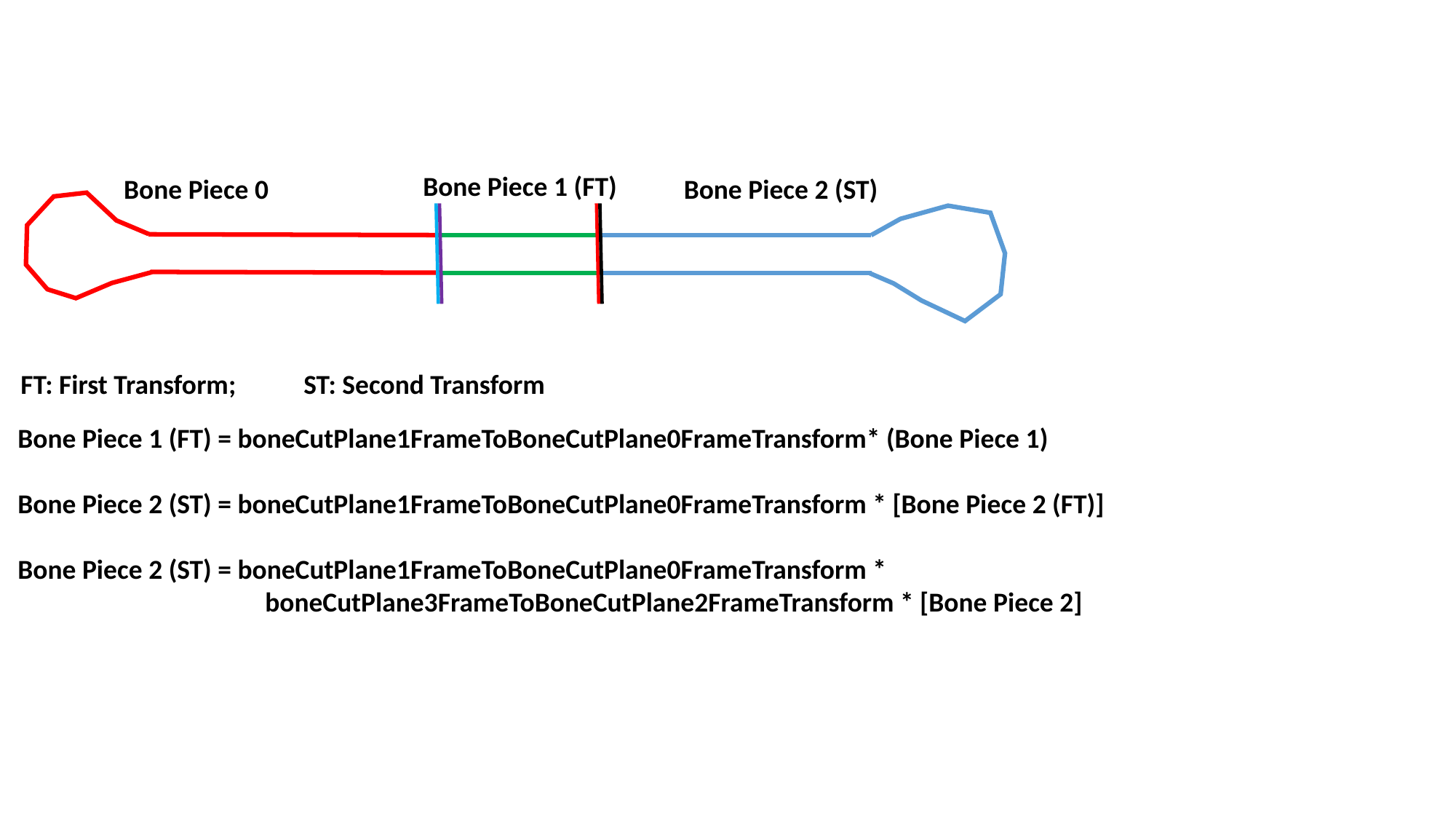

Bone Piece 1 (FT)
Bone Piece 0
Bone Piece 2 (ST)
FT: First Transform;           ST: Second Transform
Bone Piece 1 (FT) = boneCutPlane1FrameToBoneCutPlane0FrameTransform* (Bone Piece 1)

Bone Piece 2 (ST) = boneCutPlane1FrameToBoneCutPlane0FrameTransform * [Bone Piece 2 (FT)]

Bone Piece 2 (ST) = boneCutPlane1FrameToBoneCutPlane0FrameTransform *
                                        boneCutPlane3FrameToBoneCutPlane2FrameTransform * [Bone Piece 2]